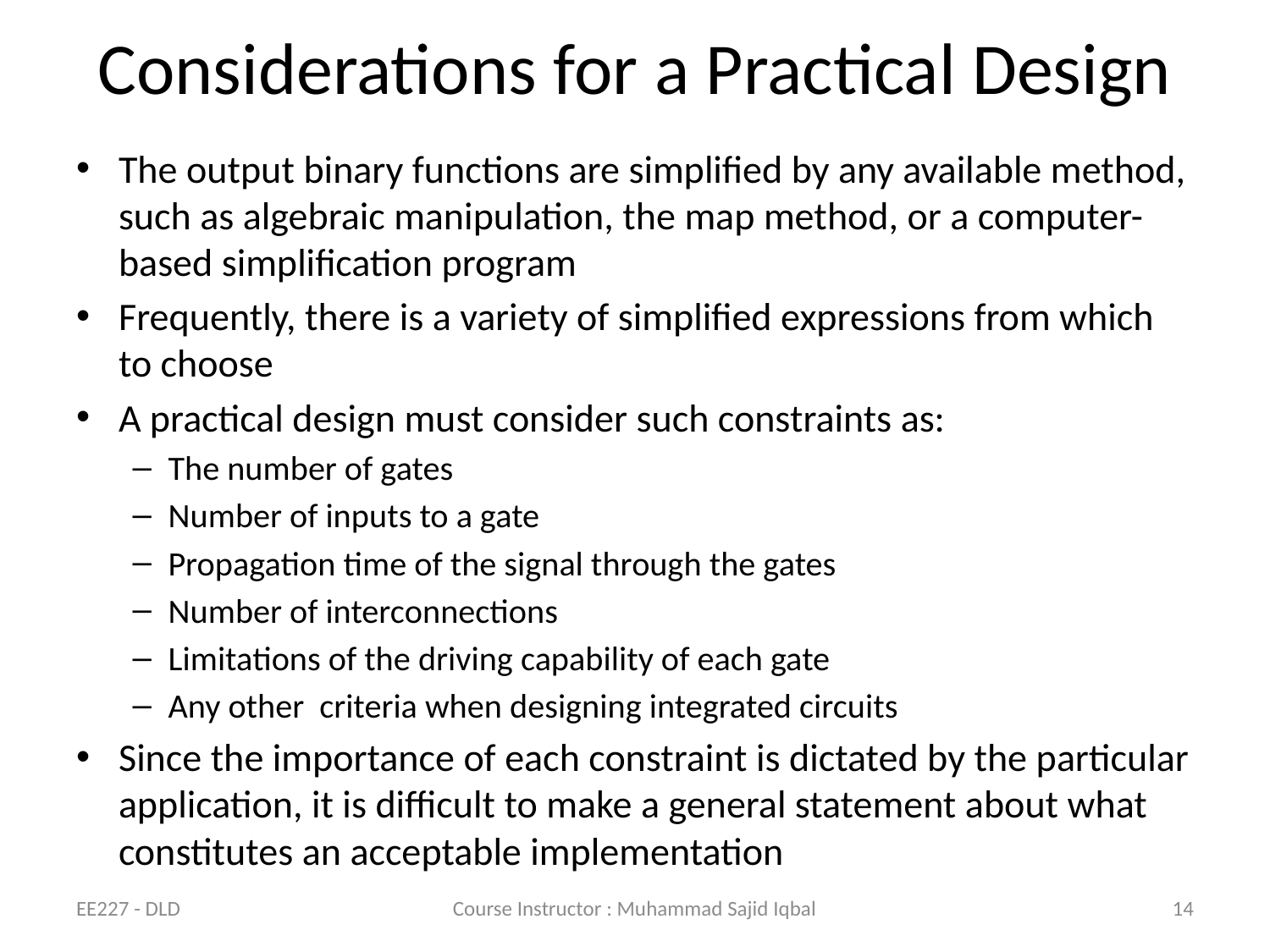

# Considerations for a Practical Design
The output binary functions are simplified by any available method, such as algebraic manipulation, the map method, or a computer-based simplification program
Frequently, there is a variety of simplified expressions from which to choose
A practical design must consider such constraints as:
The number of gates
Number of inputs to a gate
Propagation time of the signal through the gates
Number of interconnections
Limitations of the driving capability of each gate
Any other  criteria when designing integrated circuits
Since the importance of each constraint is dictated by the particular application, it is difficult to make a general statement about what constitutes an acceptable implementation
EE227 - DLD
Course Instructor : Muhammad Sajid Iqbal
14